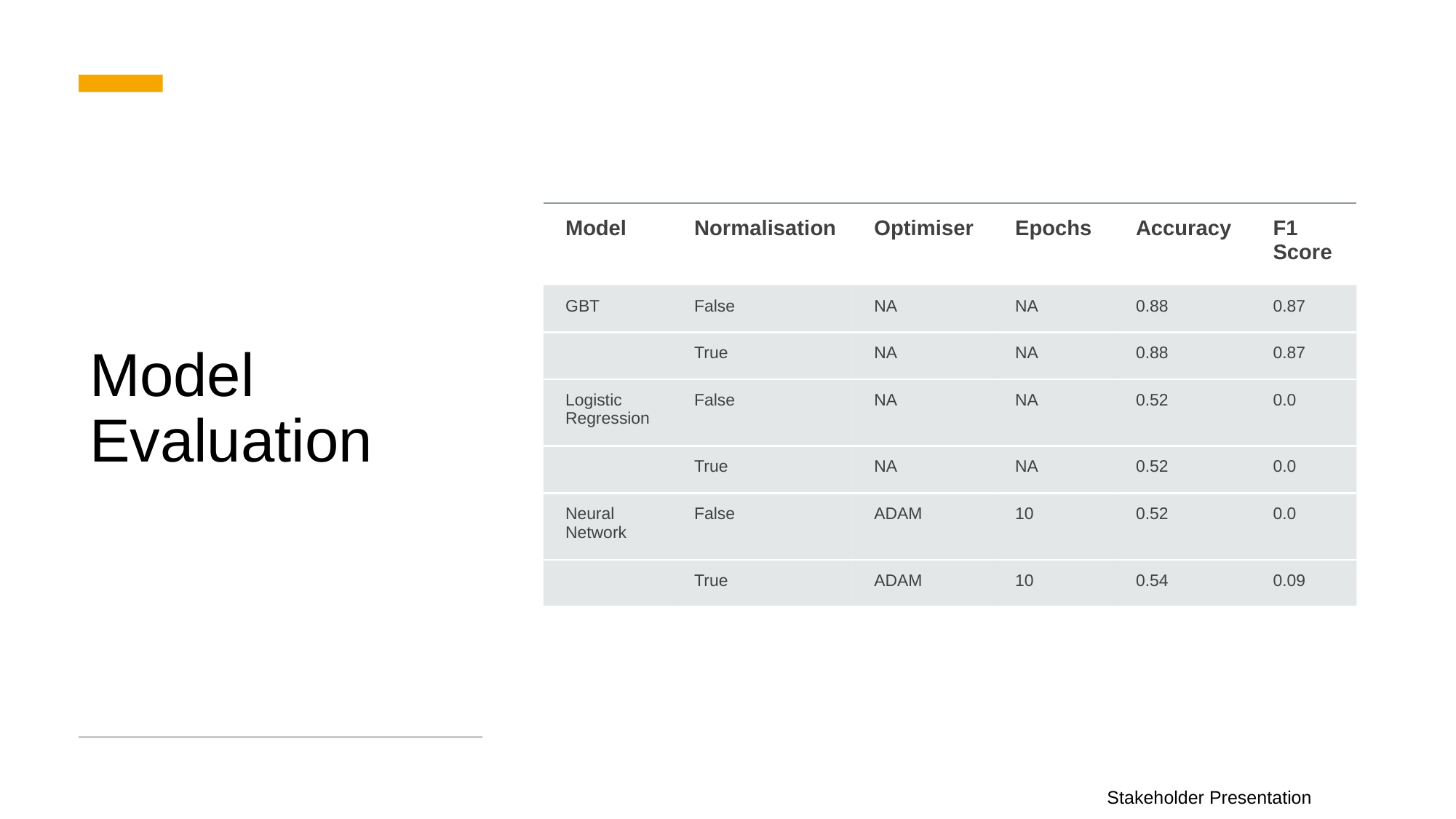

# Model Evaluation
| Model | Normalisation | Optimiser | Epochs | Accuracy | F1 Score |
| --- | --- | --- | --- | --- | --- |
| GBT | False | NA | NA | 0.88 | 0.87 |
|  | True | NA | NA | 0.88 | 0.87 |
| Logistic Regression | False | NA | NA | 0.52 | 0.0 |
|  | True | NA | NA | 0.52 | 0.0 |
| Neural Network | False | ADAM | 10 | 0.52 | 0.0 |
|  | True | ADAM | 10 | 0.54 | 0.09 |

Stakeholder Presentation